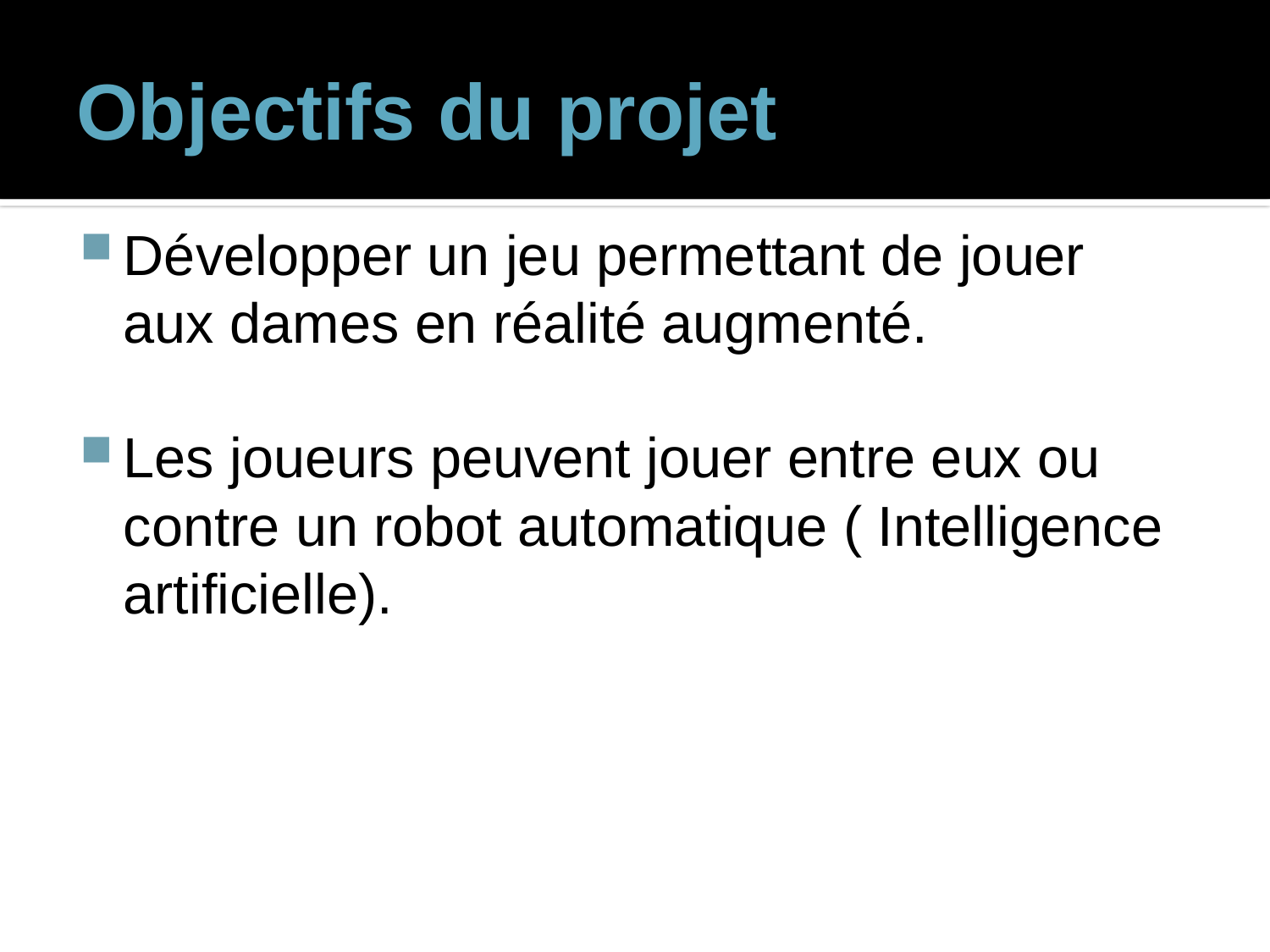

# Objectifs du projet
Développer un jeu permettant de jouer aux dames en réalité augmenté.

Les joueurs peuvent jouer entre eux ou contre un robot automatique ( Intelligence artificielle).